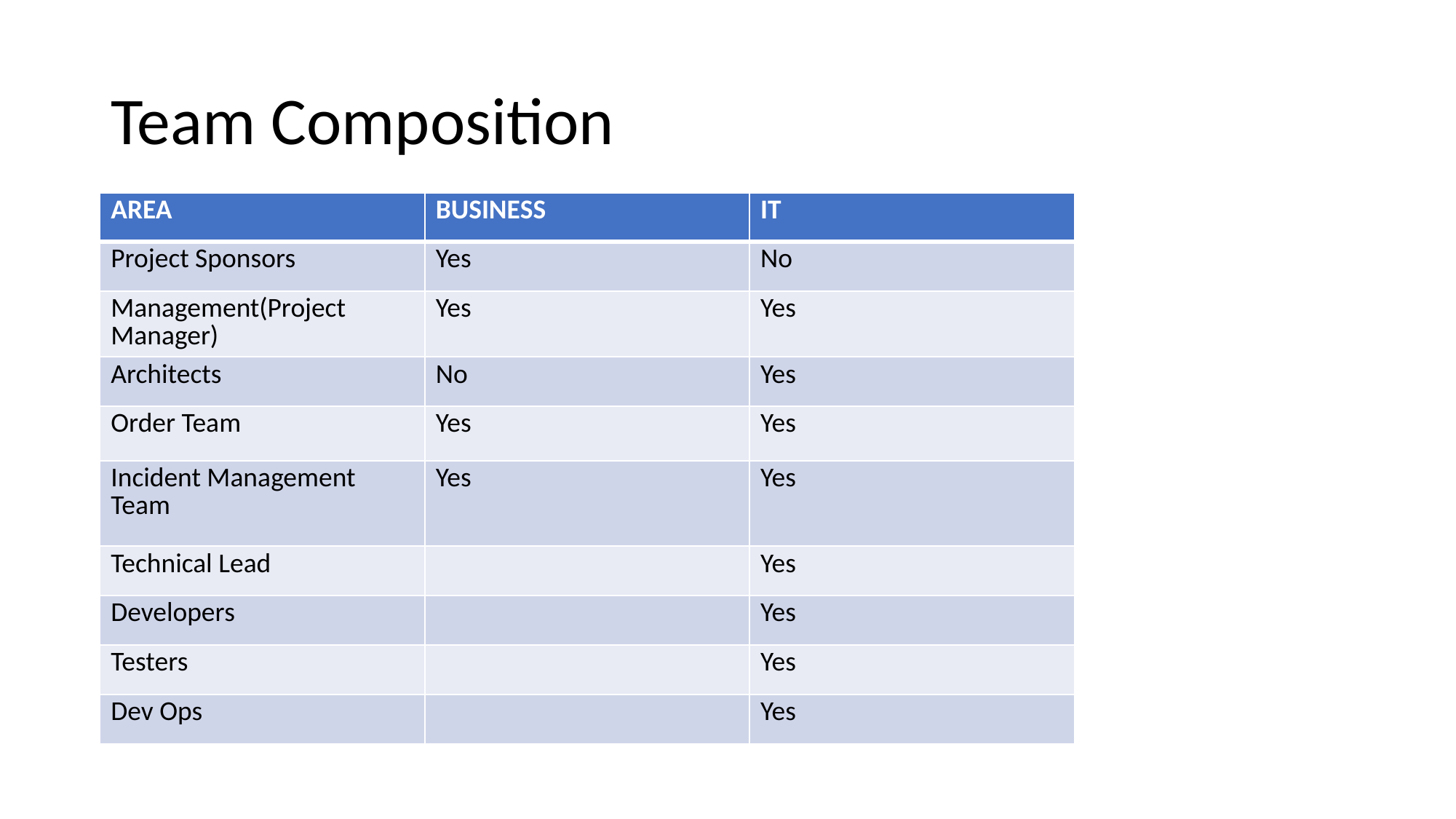

# Team Composition
| AREA | BUSINESS | IT |
| --- | --- | --- |
| Project Sponsors | Yes | No |
| Management(Project Manager) | Yes | Yes |
| Architects | No | Yes |
| Order Team | Yes | Yes |
| Incident Management Team | Yes | Yes |
| Technical Lead |  | Yes |
| Developers |  | Yes |
| Testers |  | Yes |
| Dev Ops |  | Yes |